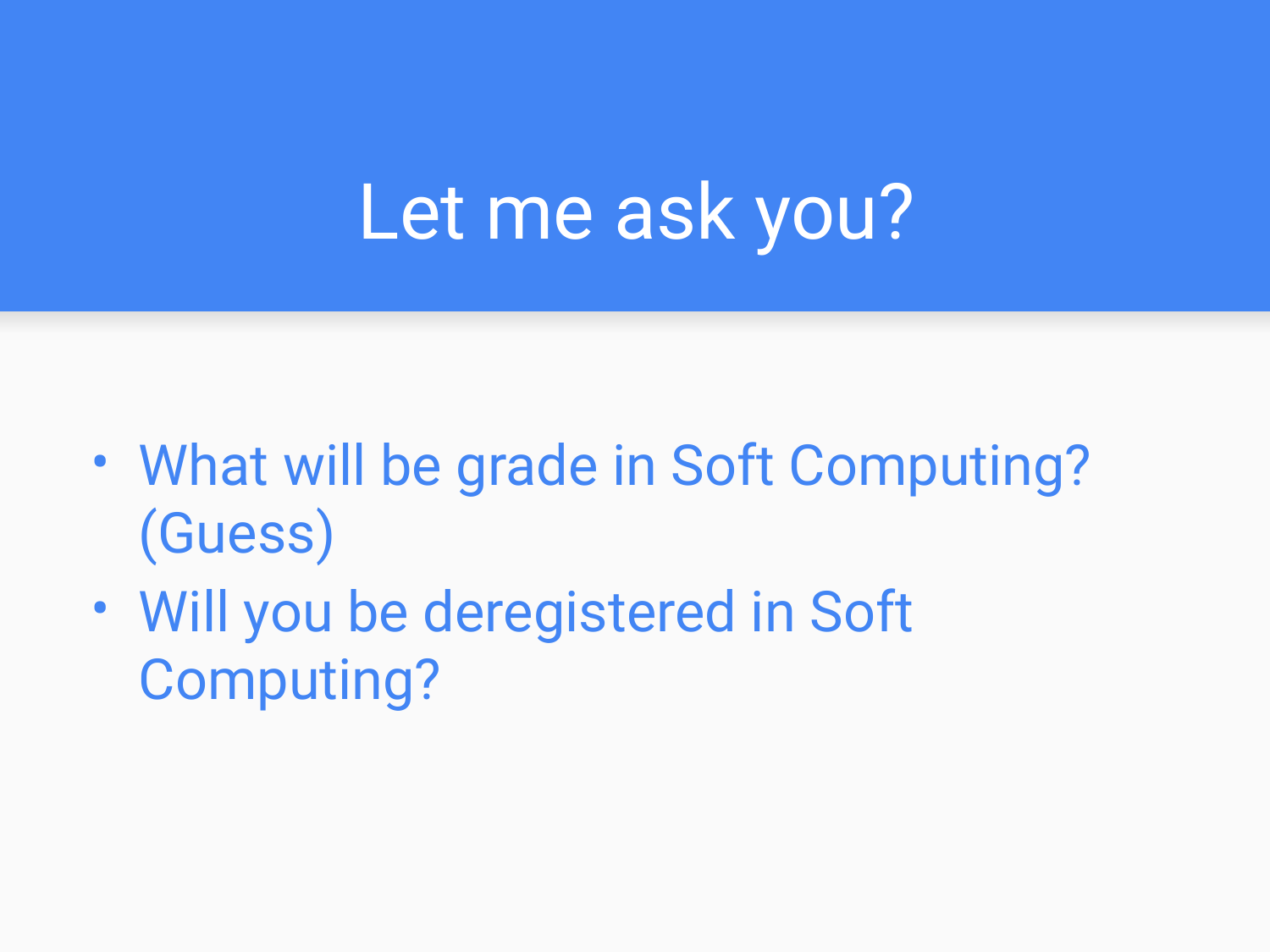

# Let me ask you?
What will be grade in Soft Computing? (Guess)
Will you be deregistered in Soft Computing?